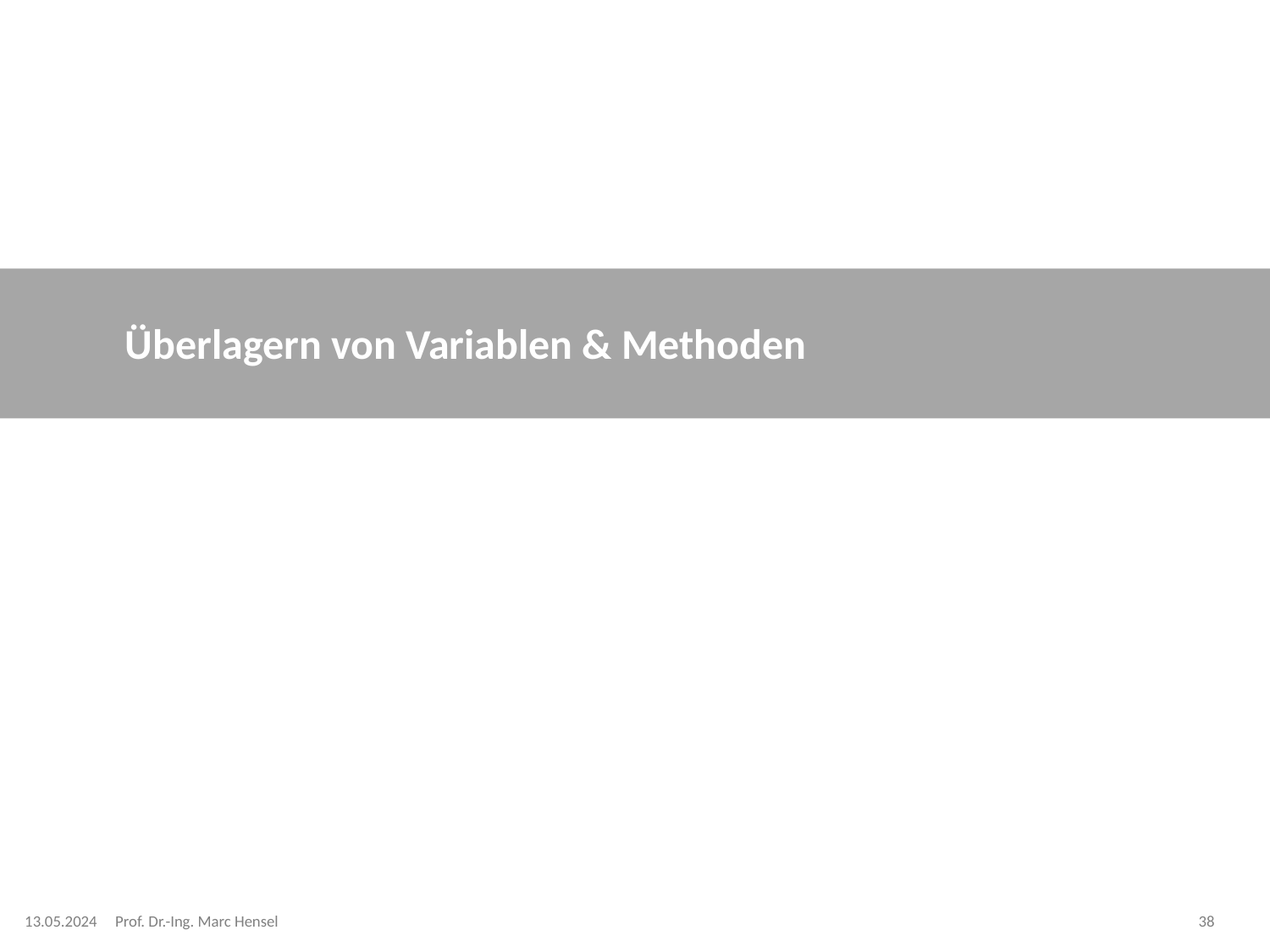

# Überlagern von Variablen & Methoden

13.05.2024
Prof. Dr.-Ing. Marc Hensel
38